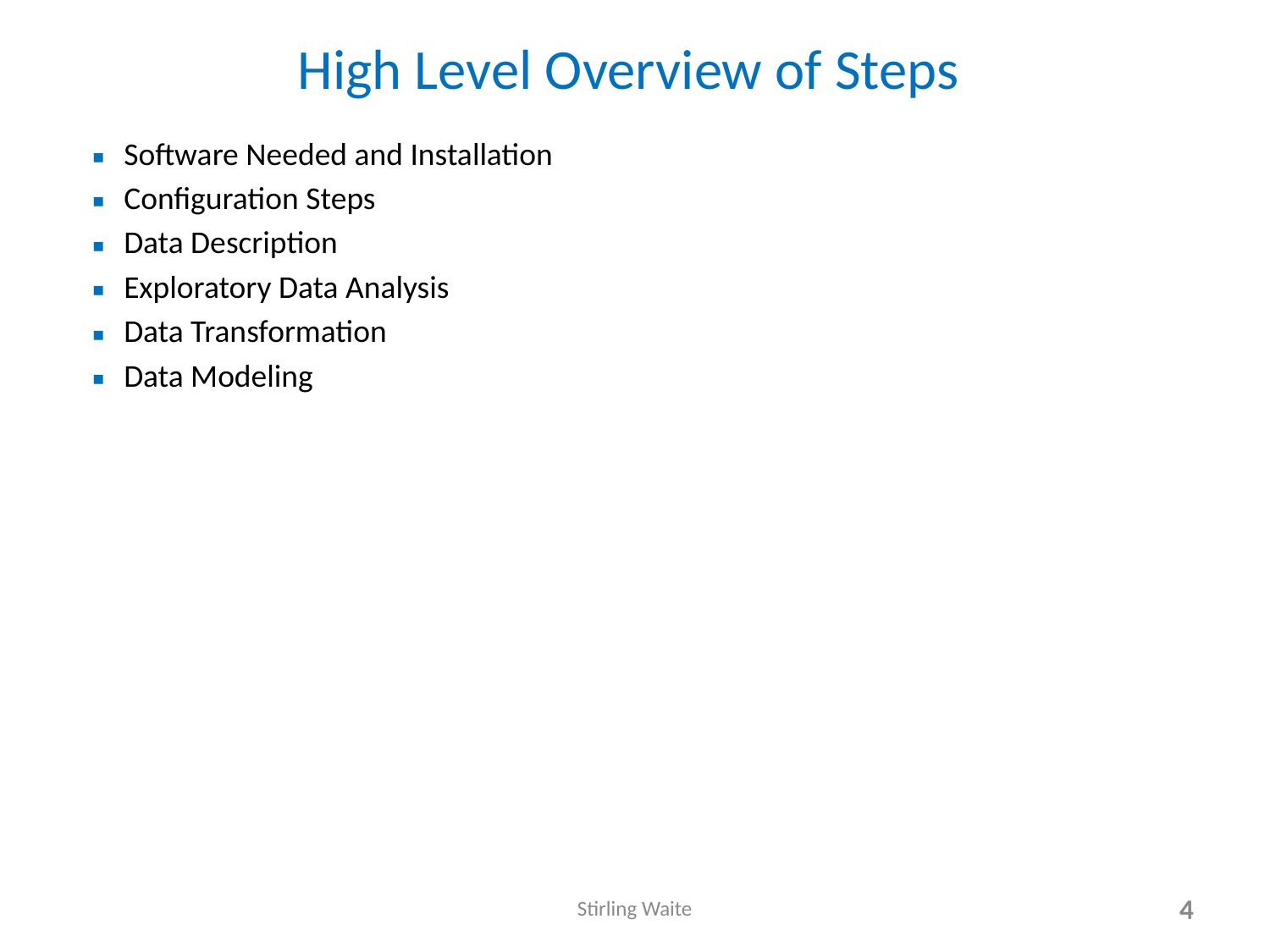

# High Level Overview of Steps
Software Needed and Installation
Configuration Steps
Data Description
Exploratory Data Analysis
Data Transformation
Data Modeling

Stirling Waite
4